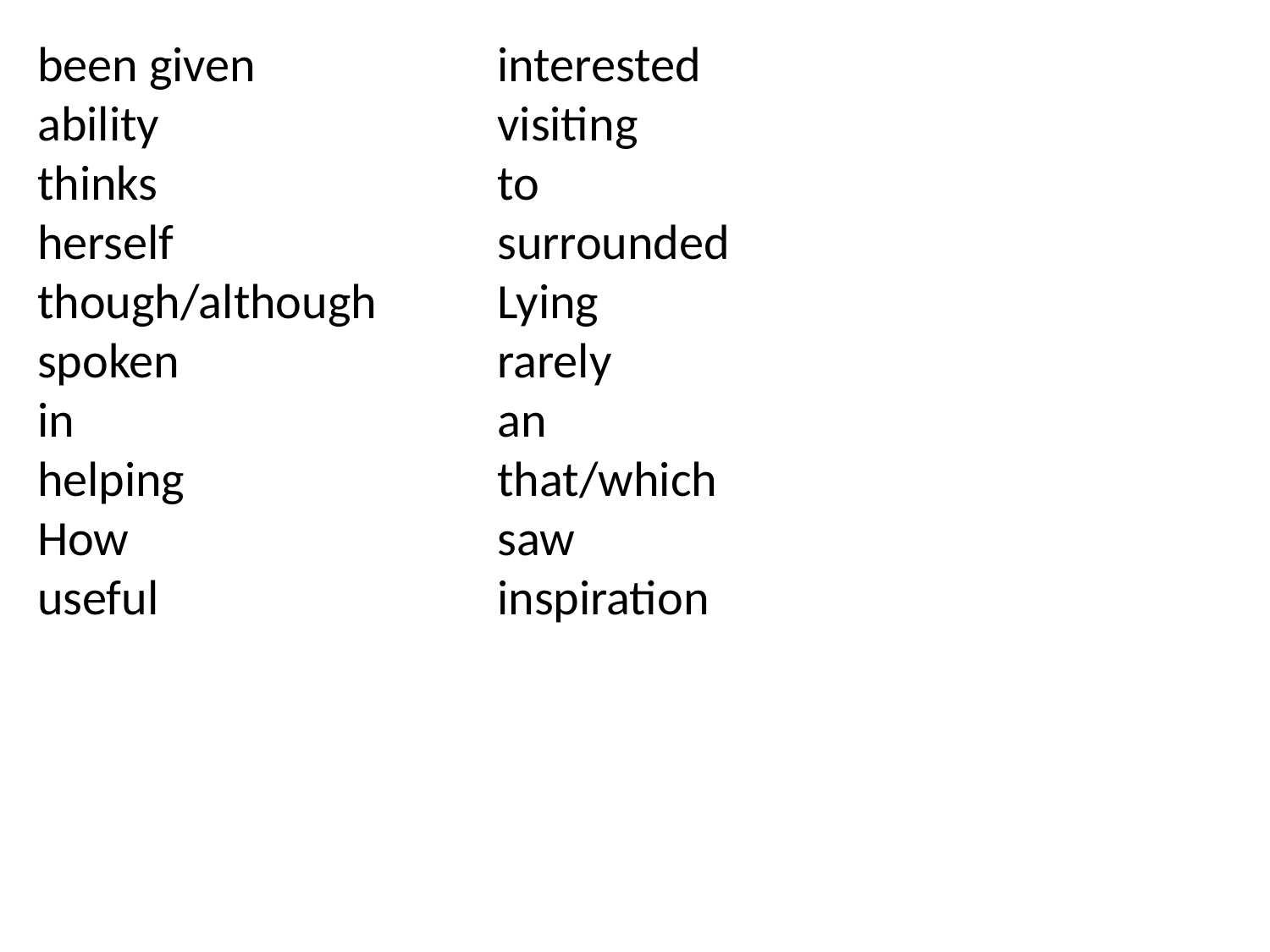

been given
ability
thinks
herself
though/although
spoken
in
helping
How
useful
interested
visiting
to
surrounded
Lying
rarely
an
that/which
saw
inspiration